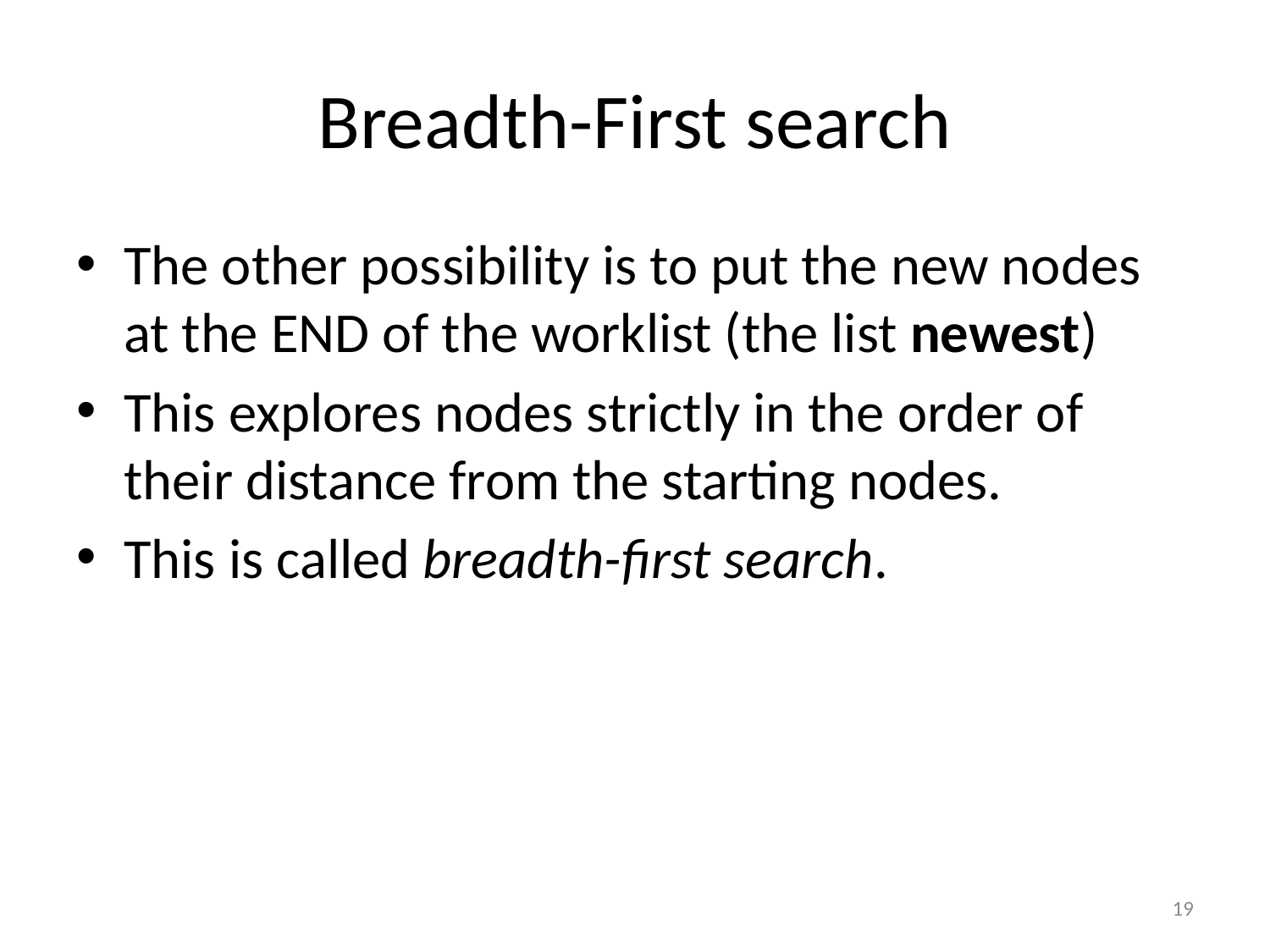

# Breadth-First search
The other possibility is to put the new nodes at the END of the worklist (the list newest)
This explores nodes strictly in the order of their distance from the starting nodes.
This is called breadth-first search.
19